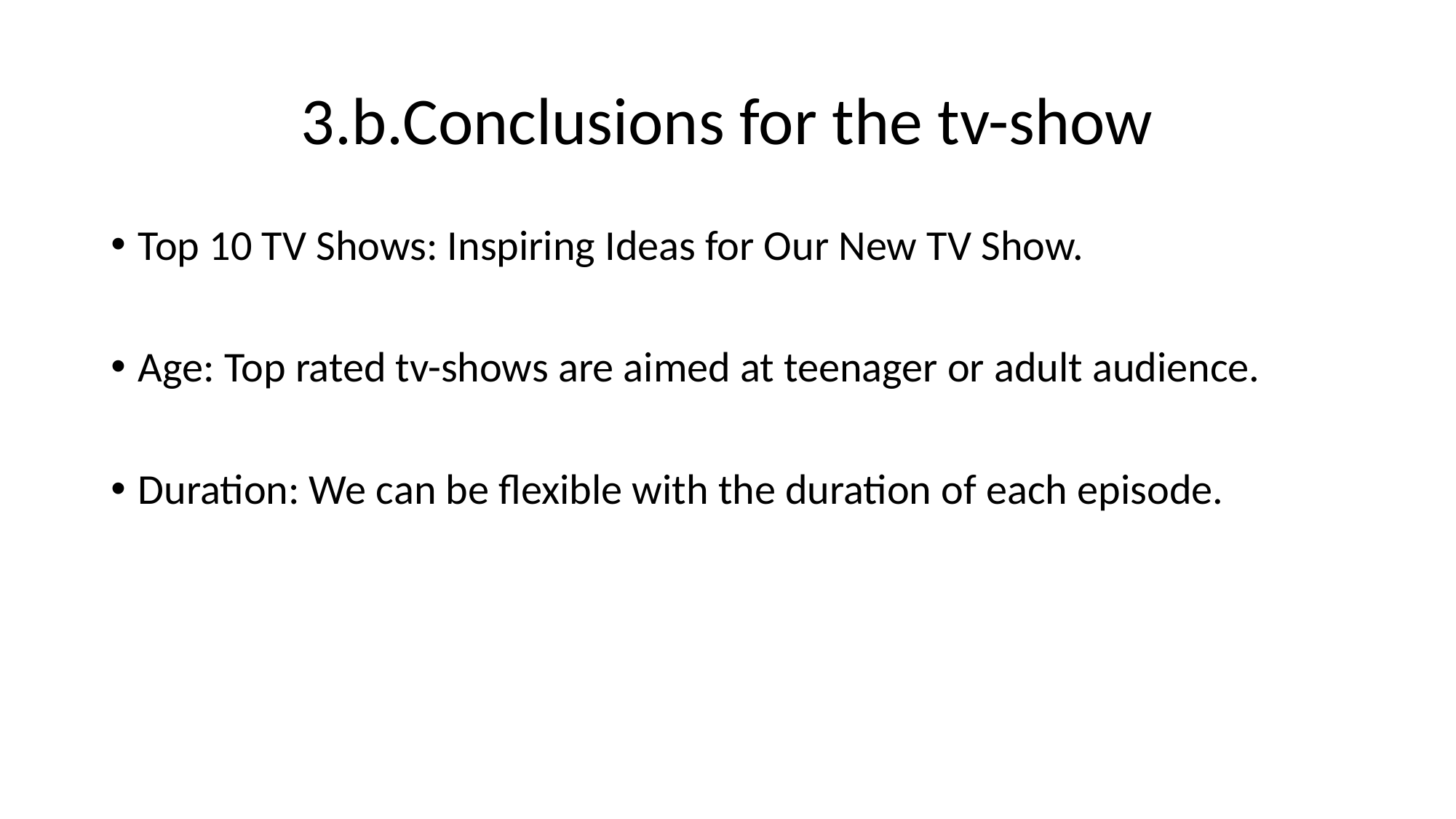

# 3.b.Conclusions for the tv-show
Top 10 TV Shows: Inspiring Ideas for Our New TV Show.

Age: Top rated tv-shows are aimed at teenager or adult audience.

Duration: We can be flexible with the duration of each episode.